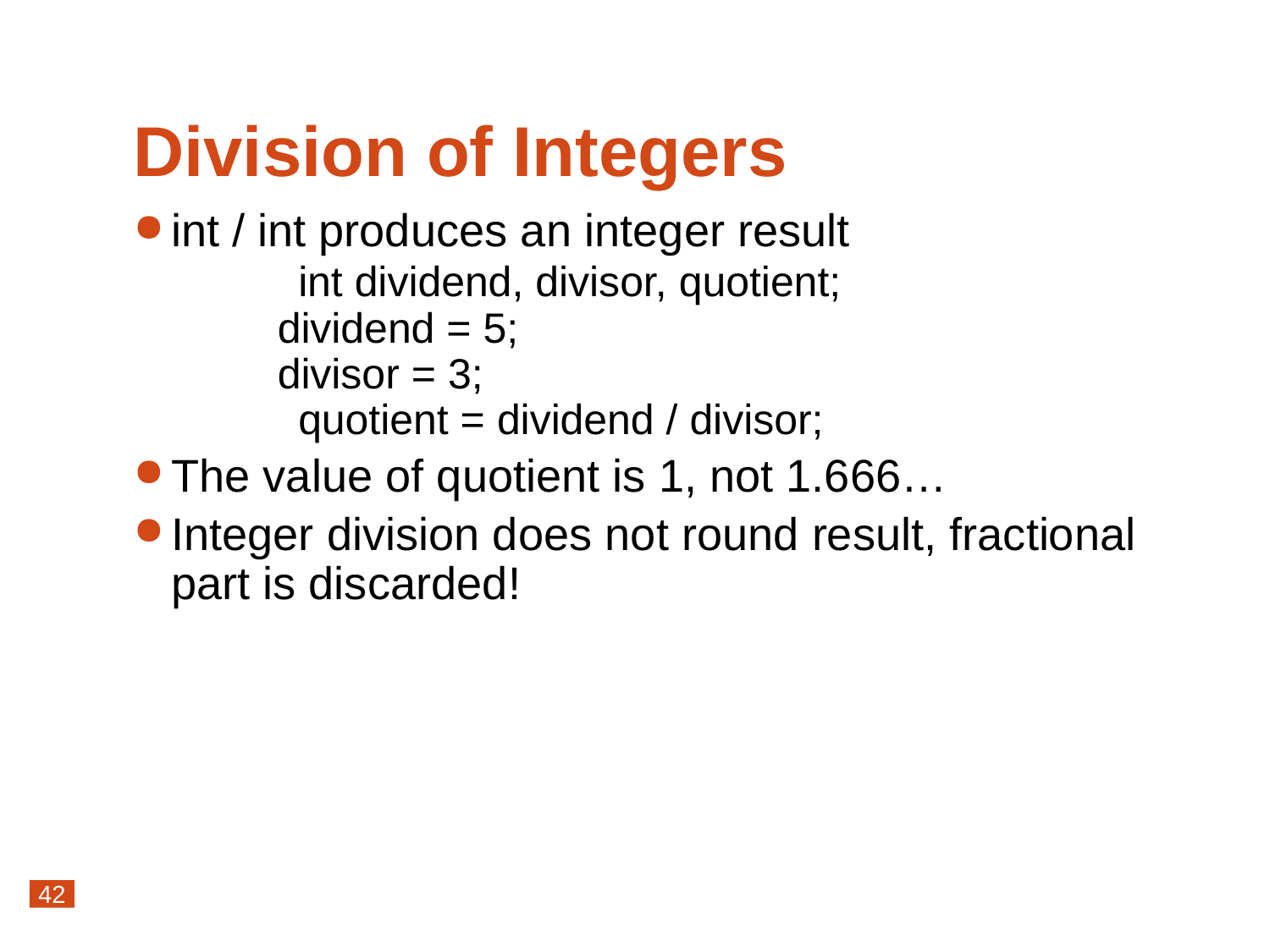

Division of Integers
int / int produces an integer result
   	int dividend, divisor, quotient;
         dividend = 5;
         divisor = 3;
      	quotient = dividend / divisor;
The value of quotient is 1, not 1.666…
Integer division does not round result, fractional part is discarded!
42